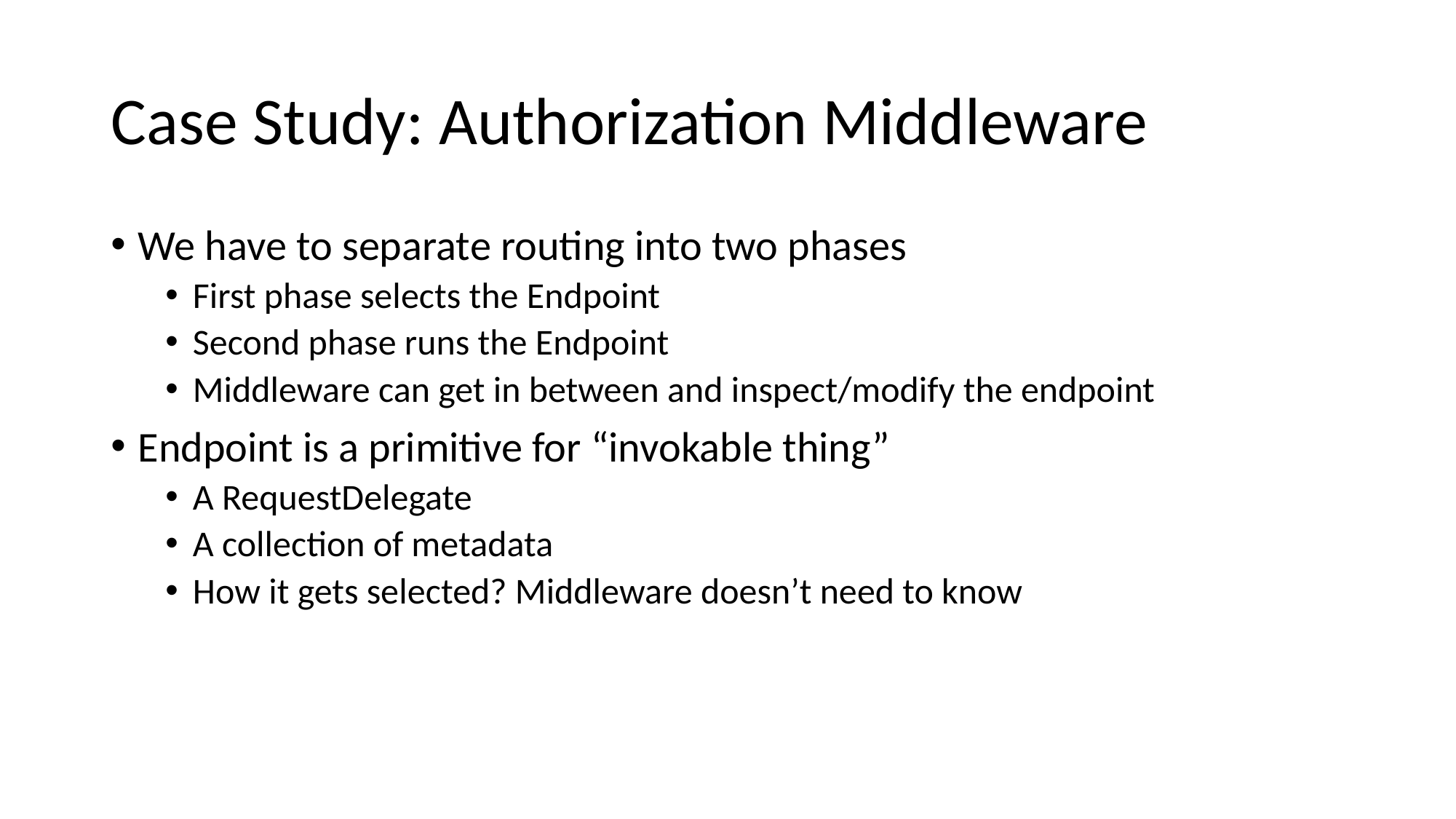

# Case Study: Authorization Middleware
We have to separate routing into two phases
First phase selects the Endpoint
Second phase runs the Endpoint
Middleware can get in between and inspect/modify the endpoint
Endpoint is a primitive for “invokable thing”
A RequestDelegate
A collection of metadata
How it gets selected? Middleware doesn’t need to know